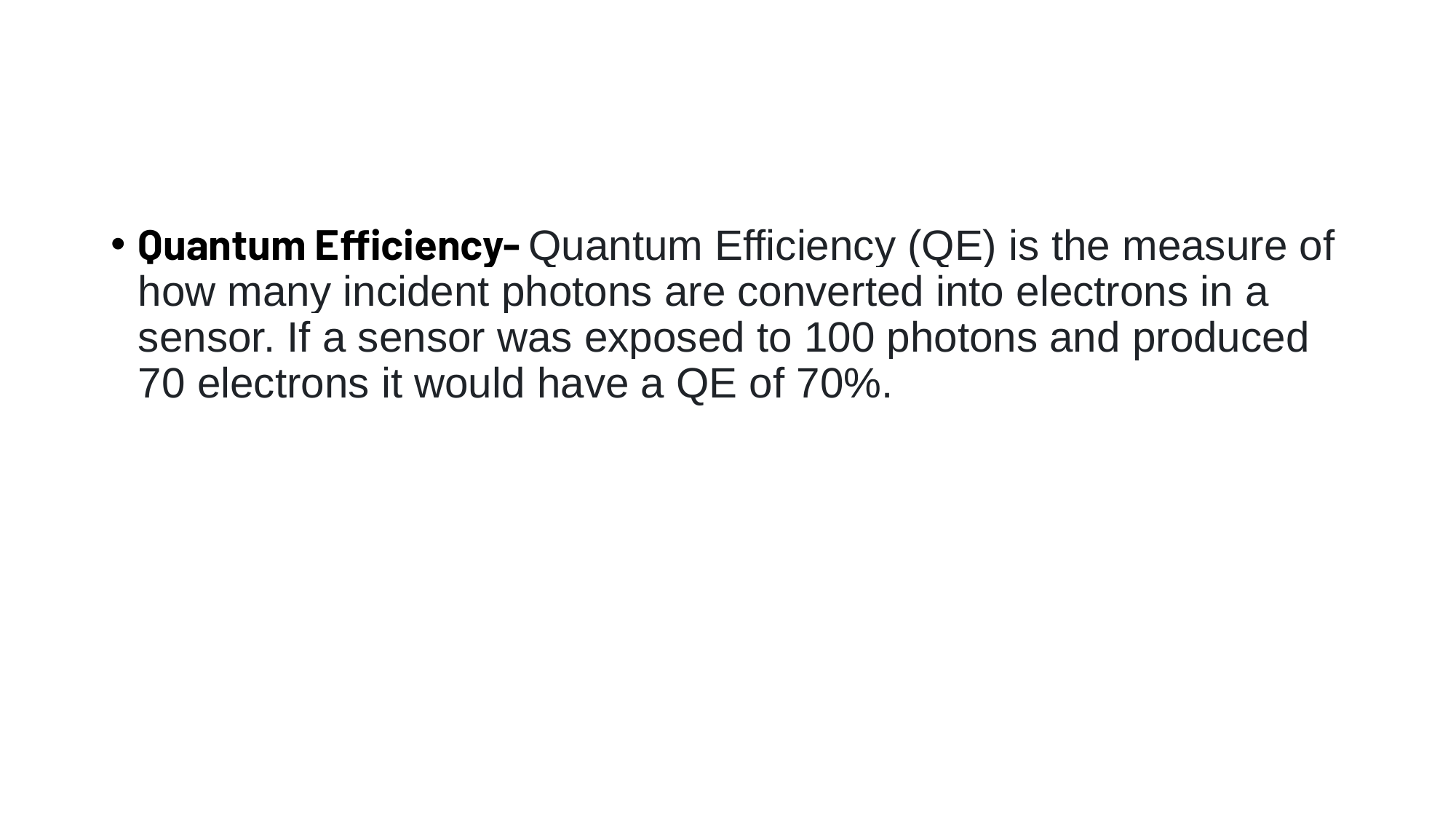

#
Quantum Efficiency- Quantum Efficiency (QE) is the measure of how many incident photons are converted into electrons in a sensor. If a sensor was exposed to 100 photons and produced 70 electrons it would have a QE of 70%.